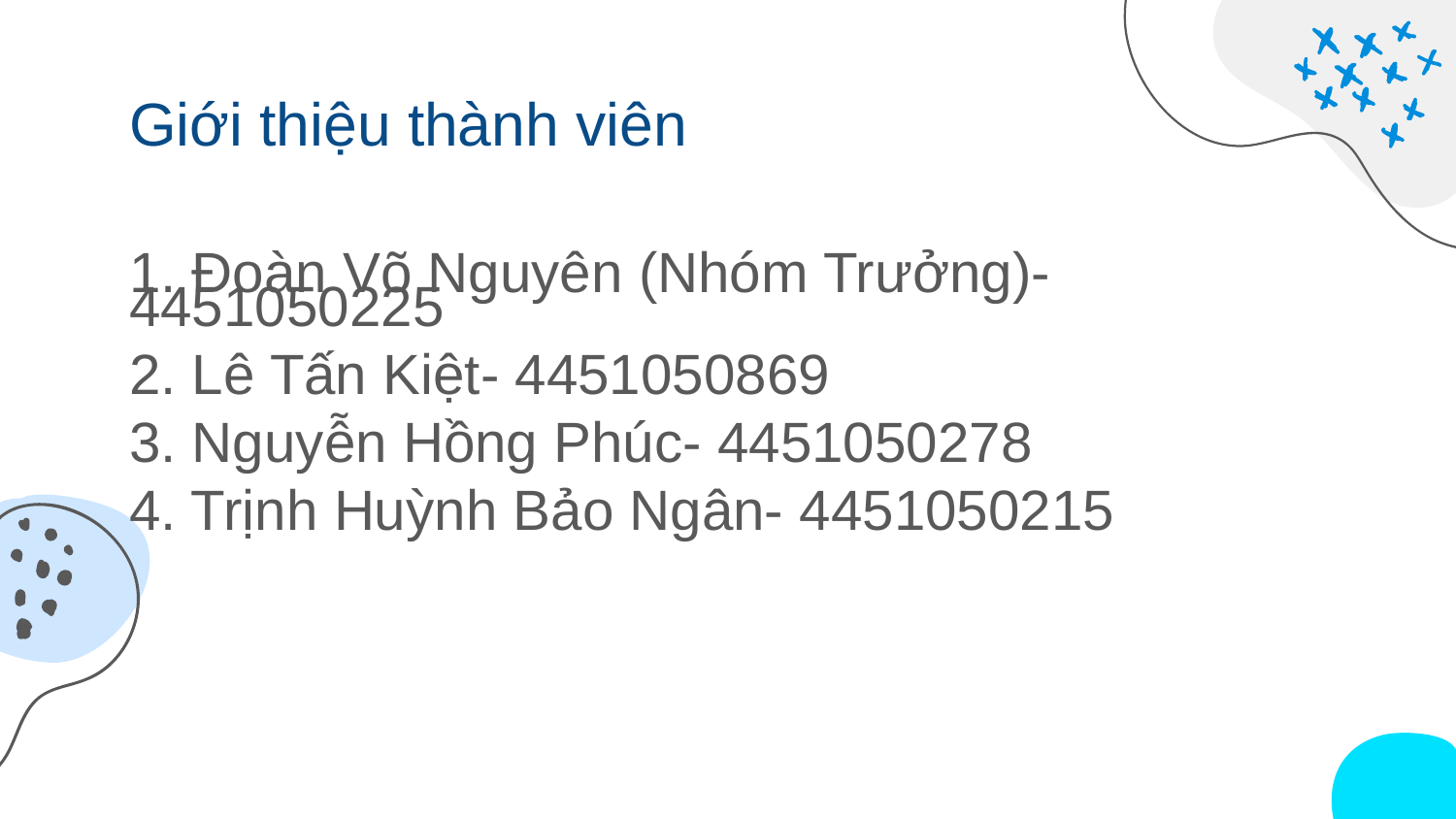

# Giới thiệu thành viên

1. Đoàn Võ Nguyên (Nhóm Trưởng)-4451050225

2. Lê Tấn Kiệt- 4451050869

3. Nguyễn Hồng Phúc- 4451050278

4. Trịnh Huỳnh Bảo Ngân- 4451050215